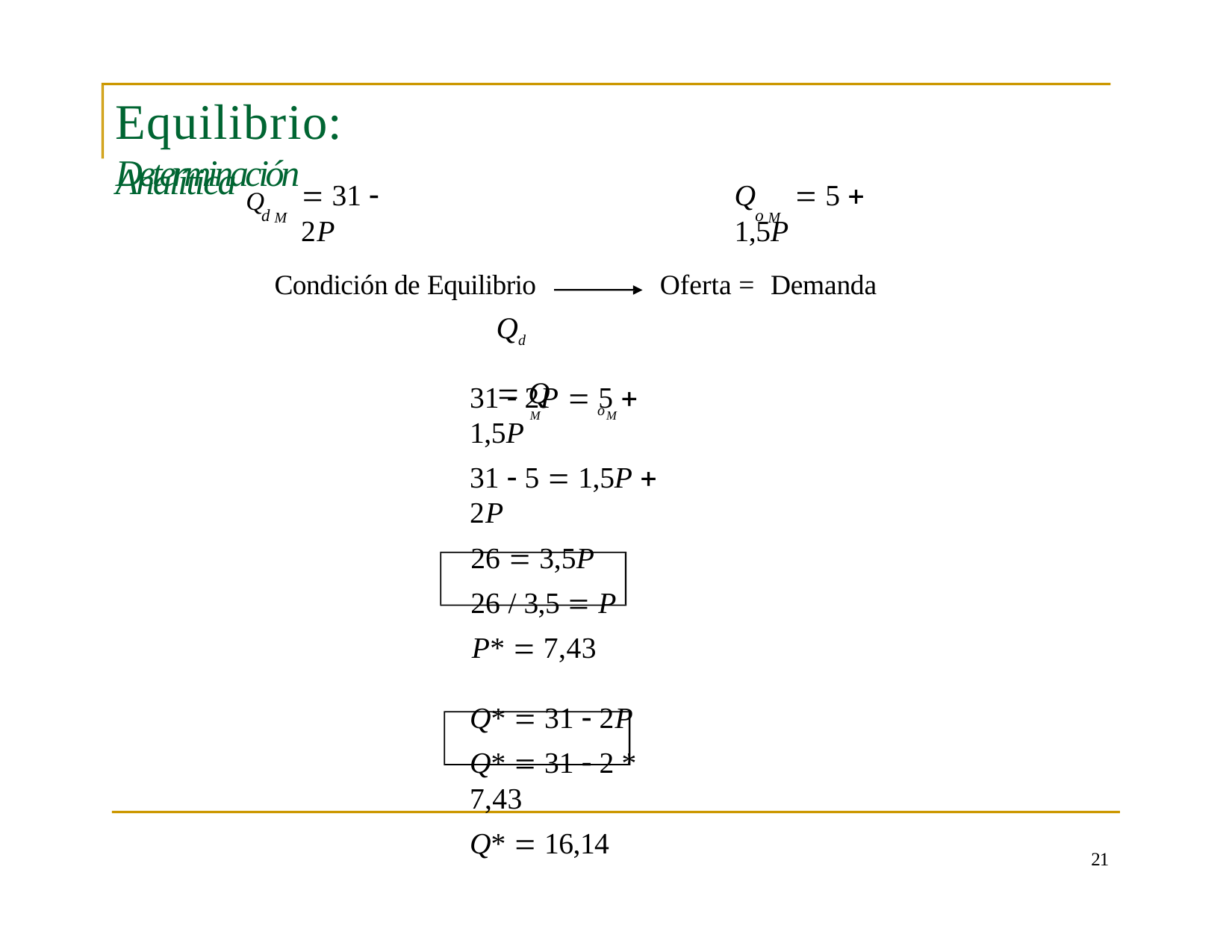

# Equilibrio: Determinación
Analítica Q
= 31 − 2P
Q	= 5 + 1,5P
d M
o M
Condición de Equilibrio
Qd	= Q
M	oM
Oferta = Demanda

31 − 2P = 5 + 1,5P
31 − 5 = 1,5P + 2P
26 = 3,5P
26 / 3,5 = P
P* = 7,43

Q* = 31 − 2P
Q* = 31 − 2 * 7,43
Q* = 16,14

21